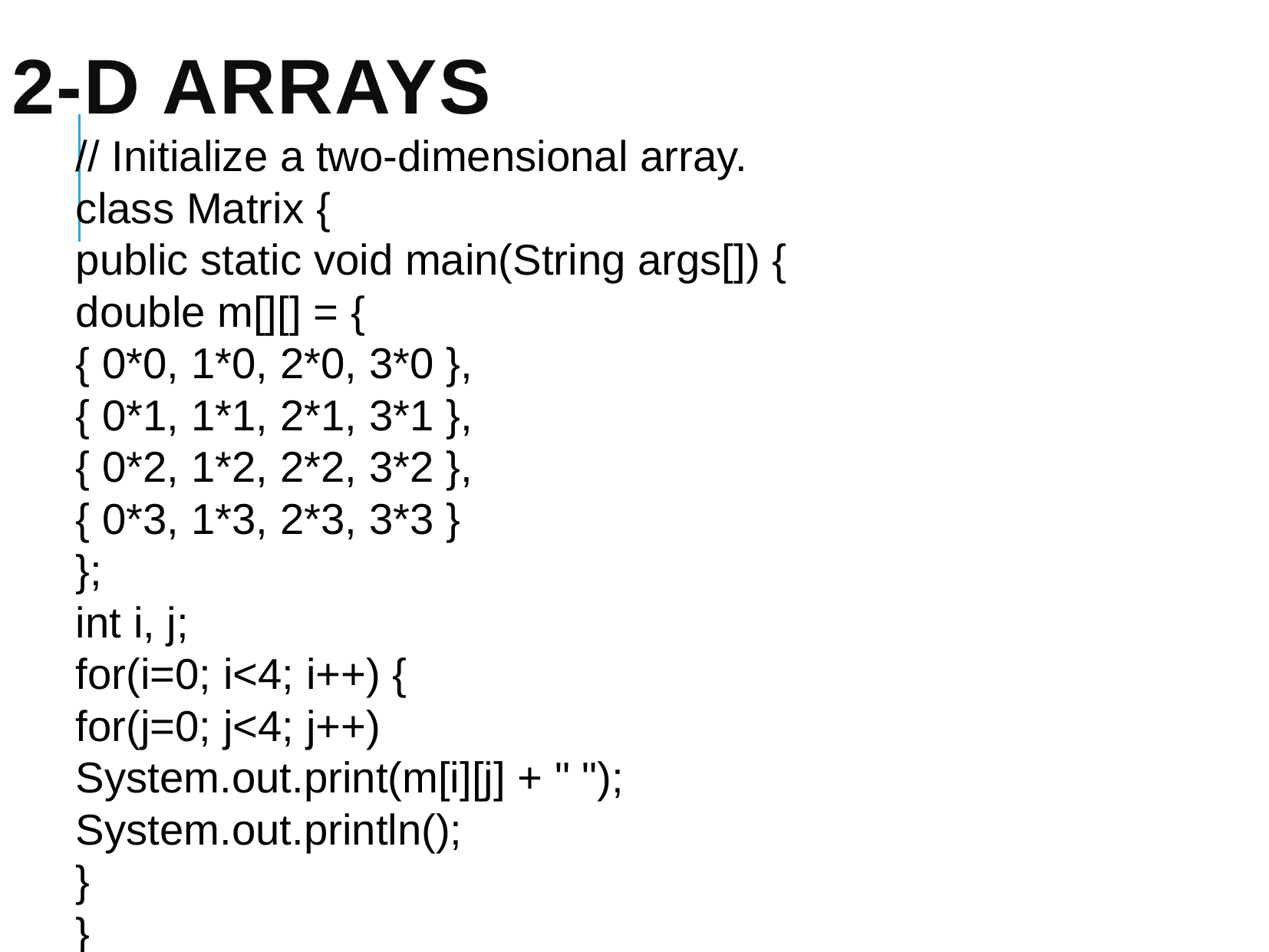

# 2-D Arrays
// Initialize a two-dimensional array.
class Matrix {
public static void main(String args[]) {
double m[][] = {
{ 0*0, 1*0, 2*0, 3*0 },
{ 0*1, 1*1, 2*1, 3*1 },
{ 0*2, 1*2, 2*2, 3*2 },
{ 0*3, 1*3, 2*3, 3*3 }
};
int i, j;
for(i=0; i<4; i++) {
for(j=0; j<4; j++)
System.out.print(m[i][j] + " ");
System.out.println();
}
}